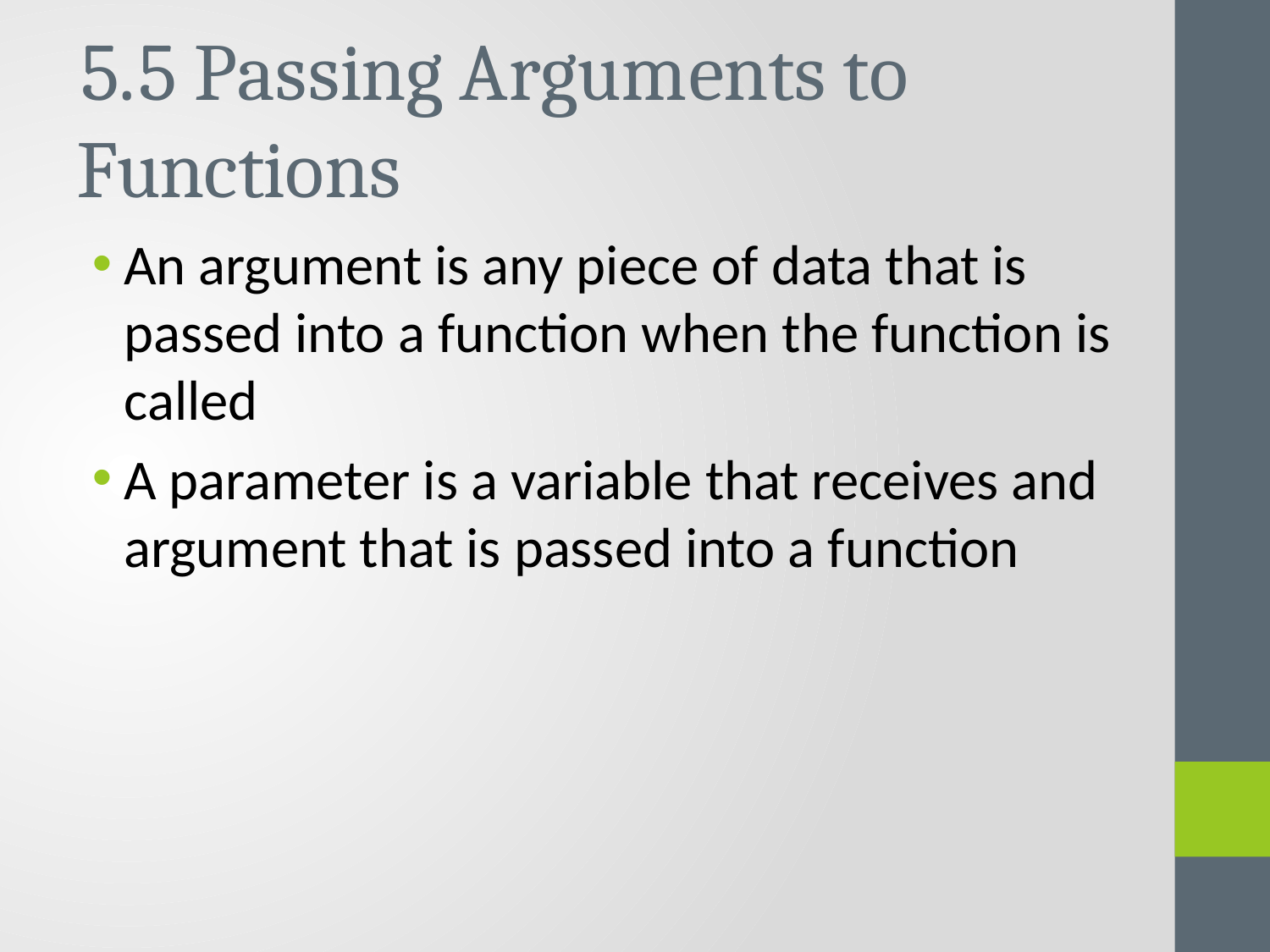

# 5.5 Passing Arguments to Functions
An argument is any piece of data that is passed into a function when the function is called
A parameter is a variable that receives and argument that is passed into a function